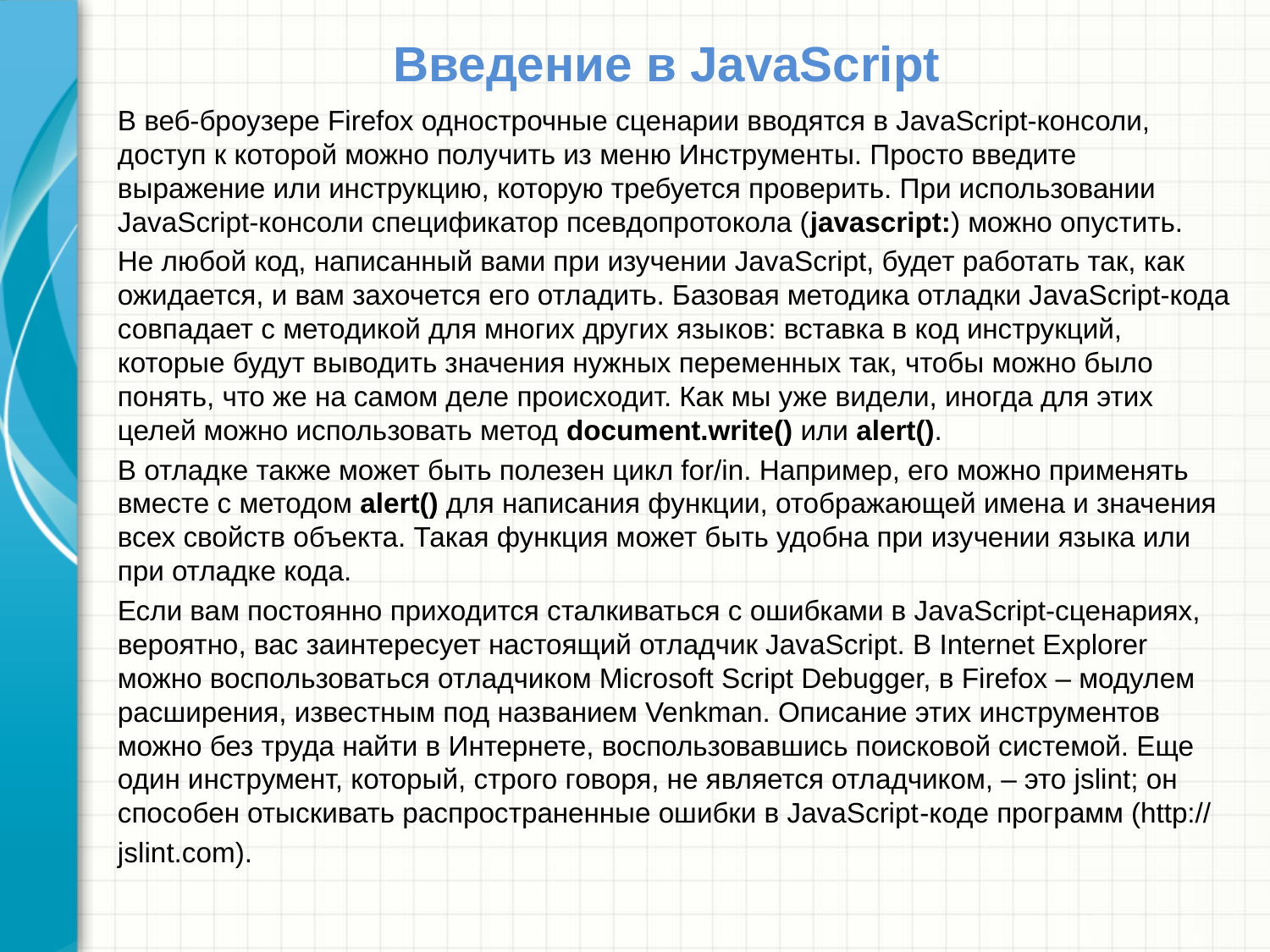

# Введение в JavaScript
В веб-броузере Firefox однострочные сценарии вводятся в JavaScript-консоли, доступ к которой можно получить из меню Инструменты. Просто введите выражение или инструкцию, которую требуется проверить. При использовании JavaScript-консоли спецификатор псевдопротокола (javascript:) можно опустить.
Не любой код, написанный вами при изучении JavaScript, будет работать так, как ожидается, и вам захочется его отладить. Базовая методика отладки JavaScript-кода совпадает с методикой для многих других языков: вставка в код инструкций, которые будут выводить значения нужных переменных так, чтобы можно было понять, что же на самом деле происходит. Как мы уже видели, иногда для этих целей можно использовать метод document.write() или alert().
В отладке также может быть полезен цикл for/in. Например, его можно применять вместе с методом alert() для написания функции, отображающей имена и значения всех свойств объекта. Такая функция может быть удобна при изучении языка или при отладке кода.
Если вам постоянно приходится сталкиваться с ошибками в JavaScript-сценариях, вероятно, вас заинтересует настоящий отладчик JavaScript. В Internet Explorer можно воспользоваться отладчиком Microsoft Script Debugger, в Firefox – модулем расширения, известным под названием Venkman. Описание этих инструментов можно без труда найти в Интернете, воспользовавшись поисковой системой. Еще один инструмент, который, строго говоря, не является отладчиком, – это jslint; он способен отыскивать распространенные ошибки в JavaScript-коде программ (http://
jslint.com).